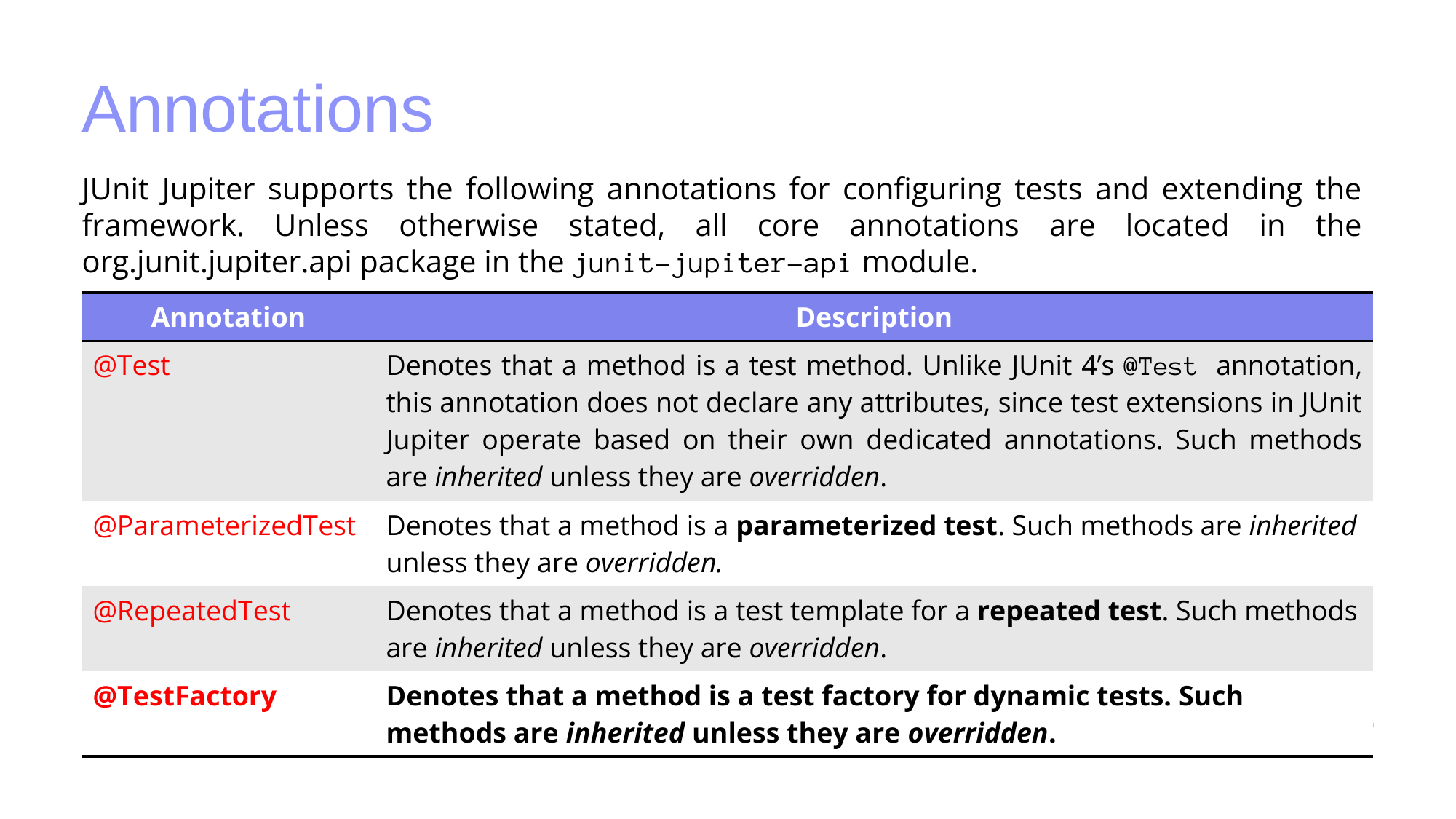

# Annotations
JUnit Jupiter supports the following annotations for configuring tests and extending the framework. Unless otherwise stated, all core annotations are located in the org.junit.jupiter.api package in the junit-jupiter-api module.

| Annotation | Description |
| --- | --- |
| @Test | Denotes that a method is a test method. Unlike JUnit 4’s @Test annotation, this annotation does not declare any attributes, since test extensions in JUnit Jupiter operate based on their own dedicated annotations. Such methods are inherited unless they are overridden. |
| @ParameterizedTest | Denotes that a method is a parameterized test. Such methods are inherited unless they are overridden. |
| @RepeatedTest | Denotes that a method is a test template for a repeated test. Such methods are inherited unless they are overridden. |
| @TestFactory | Denotes that a method is a test factory for dynamic tests. Such methods are inherited unless they are overridden. |